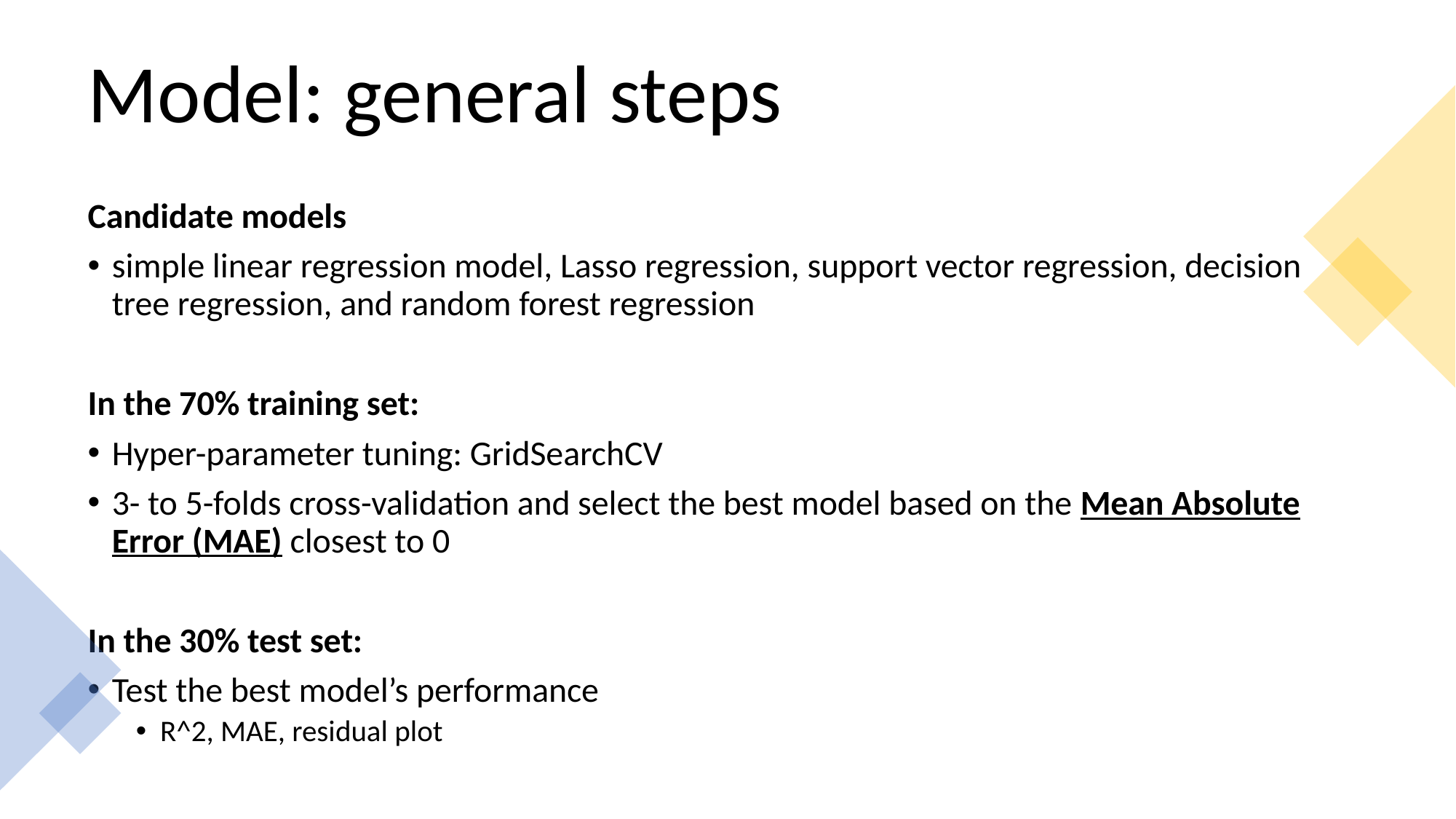

# Model: general steps

Candidate models
simple linear regression model, Lasso regression, support vector regression, decision tree regression, and random forest regression

In the 70% training set:
Hyper-parameter tuning: GridSearchCV
3- to 5-folds cross-validation and select the best model based on the Mean Absolute Error (MAE) closest to 0

In the 30% test set:
Test the best model’s performance
R^2, MAE, residual plot